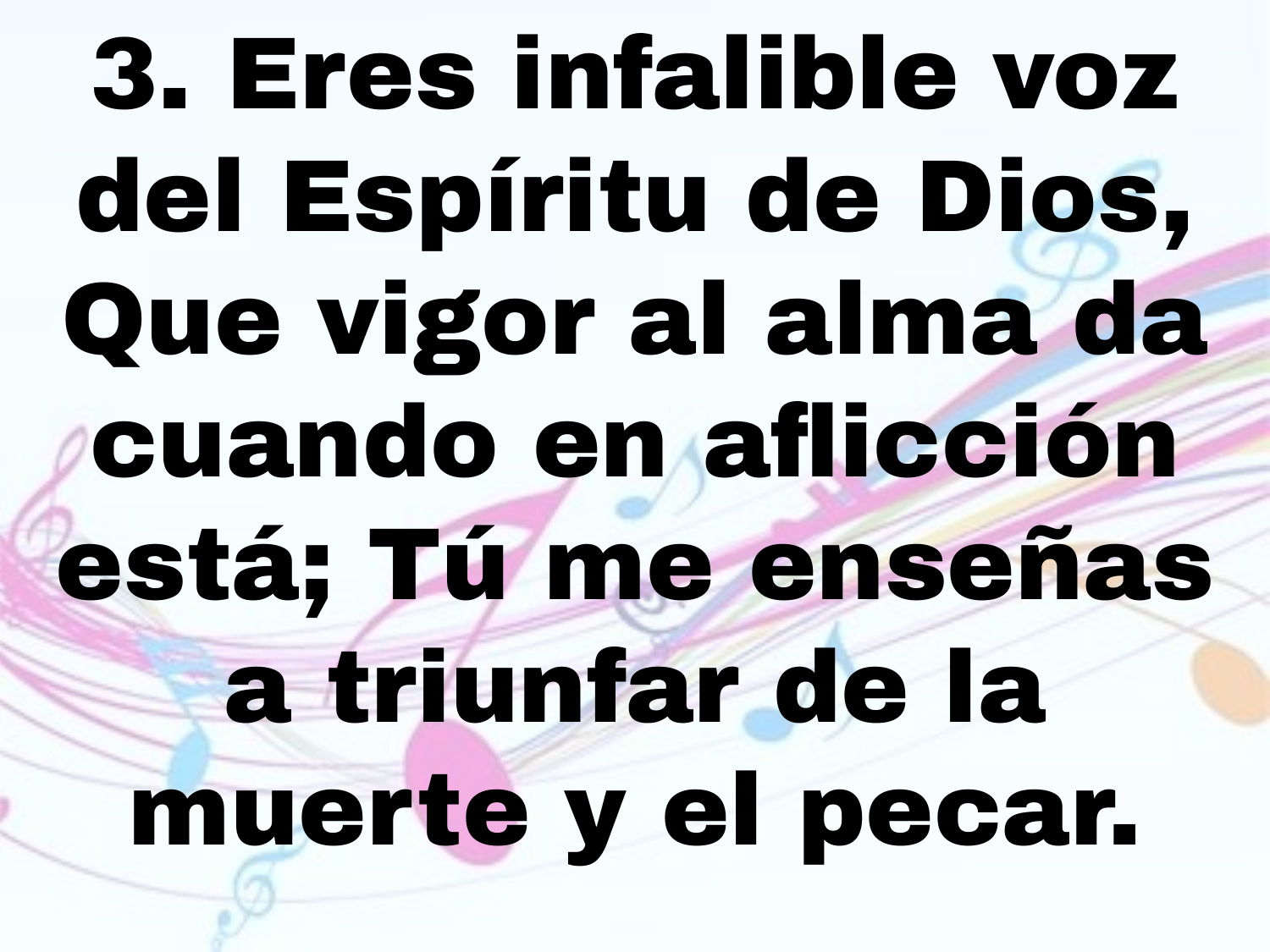

3. Eres infalible voz del Espíritu de Dios, Que vigor al alma da cuando en aflicción está; Tú me enseñas a triunfar de la muerte y el pecar.